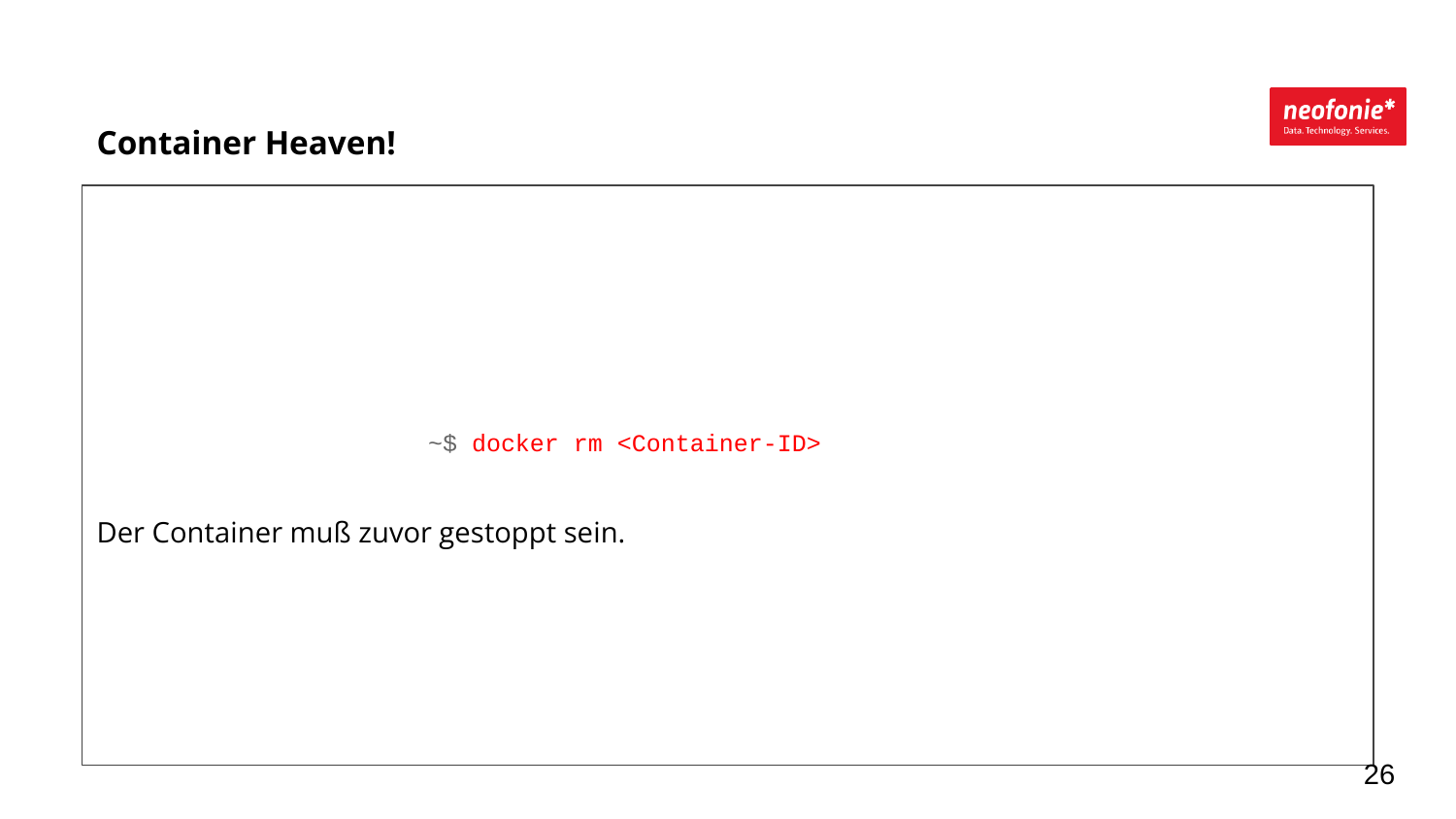

Container Heaven!

Der Container muß zuvor gestoppt sein.
~$ docker rm <Container-ID>

26